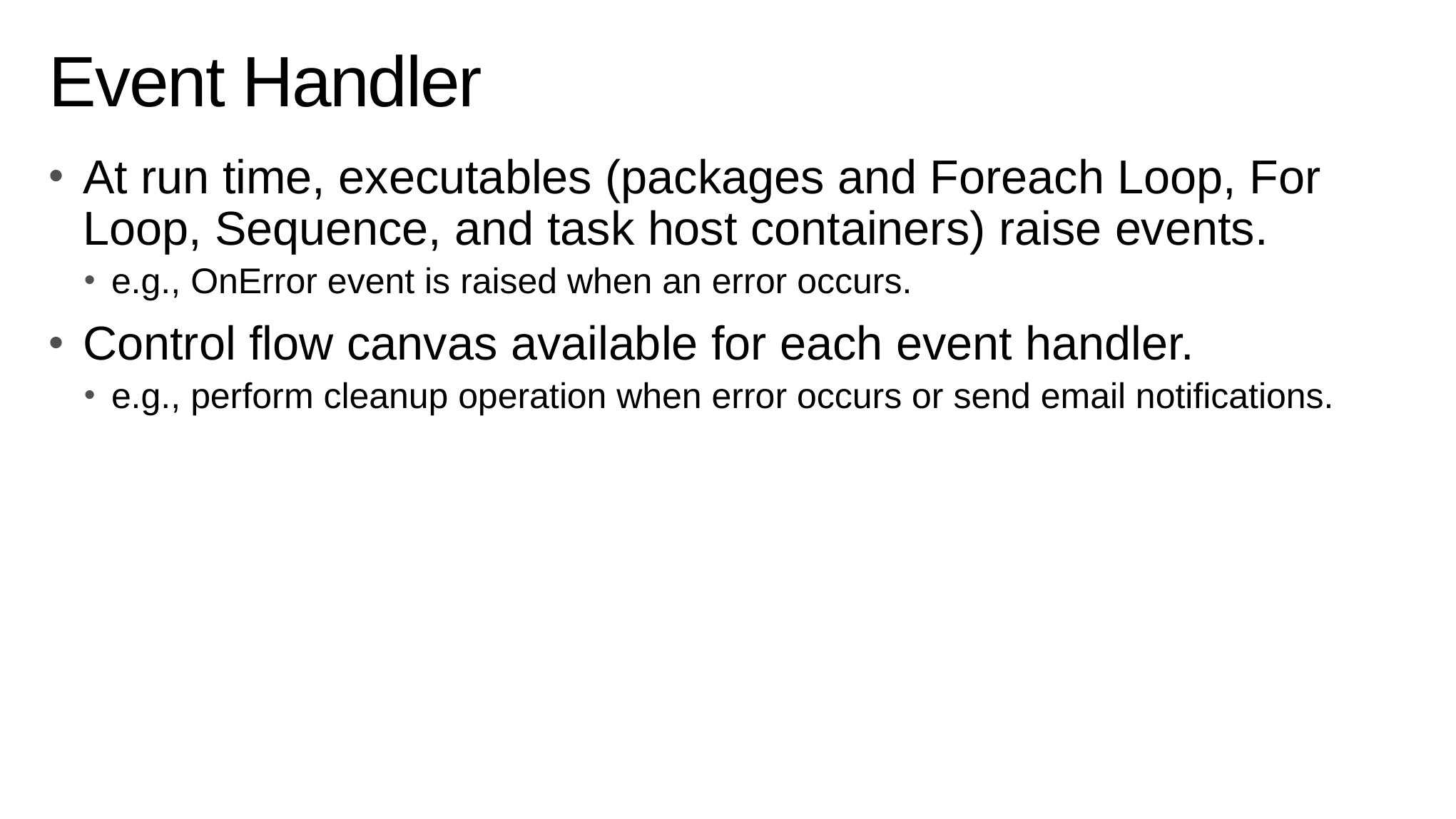

# Event Handler
At run time, executables (packages and Foreach Loop, For Loop, Sequence, and task host containers) raise events.
e.g., OnError event is raised when an error occurs.
Control flow canvas available for each event handler.
e.g., perform cleanup operation when error occurs or send email notifications.